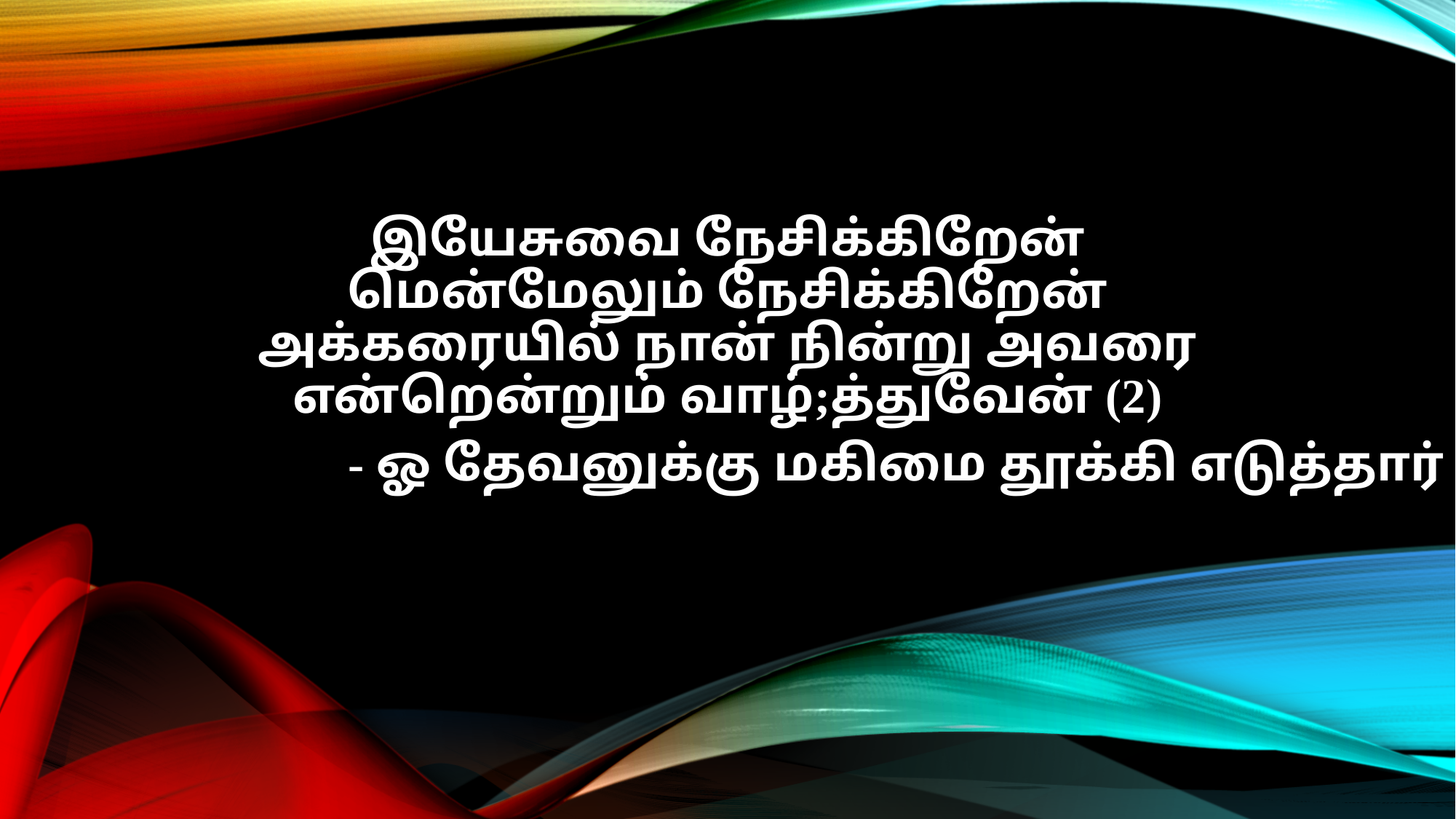

இயேசுவை நேசிக்கிறேன்
மென்மேலும் நேசிக்கிறேன்
அக்கரையில் நான் நின்று அவரை
என்றென்றும் வாழ்;த்துவேன் (2)
- ஓ தேவனுக்கு மகிமை தூக்கி எடுத்தார்